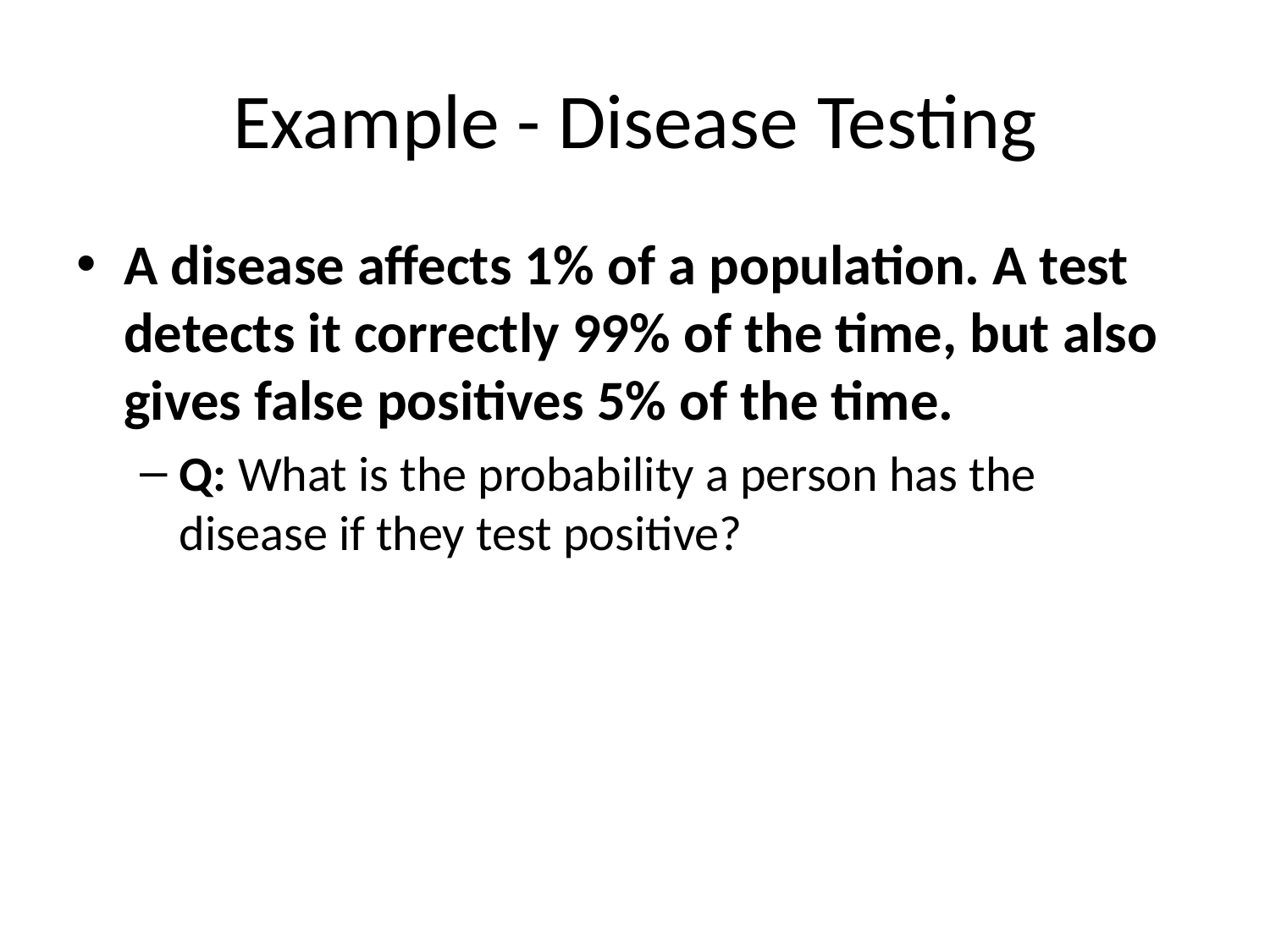

# Example - Disease Testing
A disease affects 1% of a population. A test detects it correctly 99% of the time, but also gives false positives 5% of the time.
Q: What is the probability a person has the disease if they test positive?